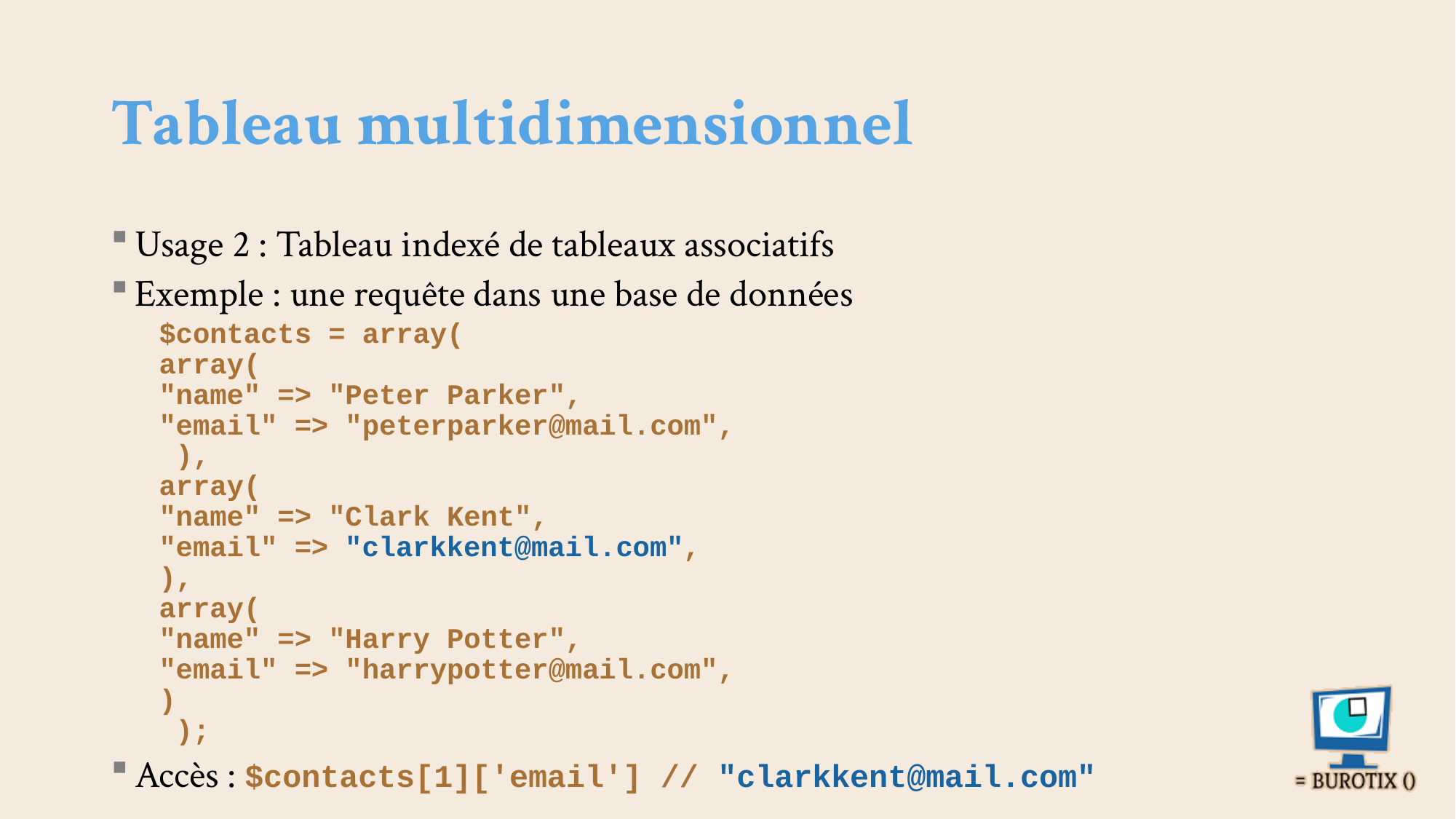

# Tableau multidimensionnel
Usage 2 : Tableau indexé de tableaux associatifs
Exemple : une requête dans une base de données
$contacts = array(
	array(
		"name" => "Peter Parker",
		"email" => "peterparker@mail.com",
	 ),
	array(
		"name" => "Clark Kent",
		"email" => "clarkkent@mail.com",
	),
	array(
		"name" => "Harry Potter",
		"email" => "harrypotter@mail.com",
	)
 );
Accès : $contacts[1]['email'] // "clarkkent@mail.com"